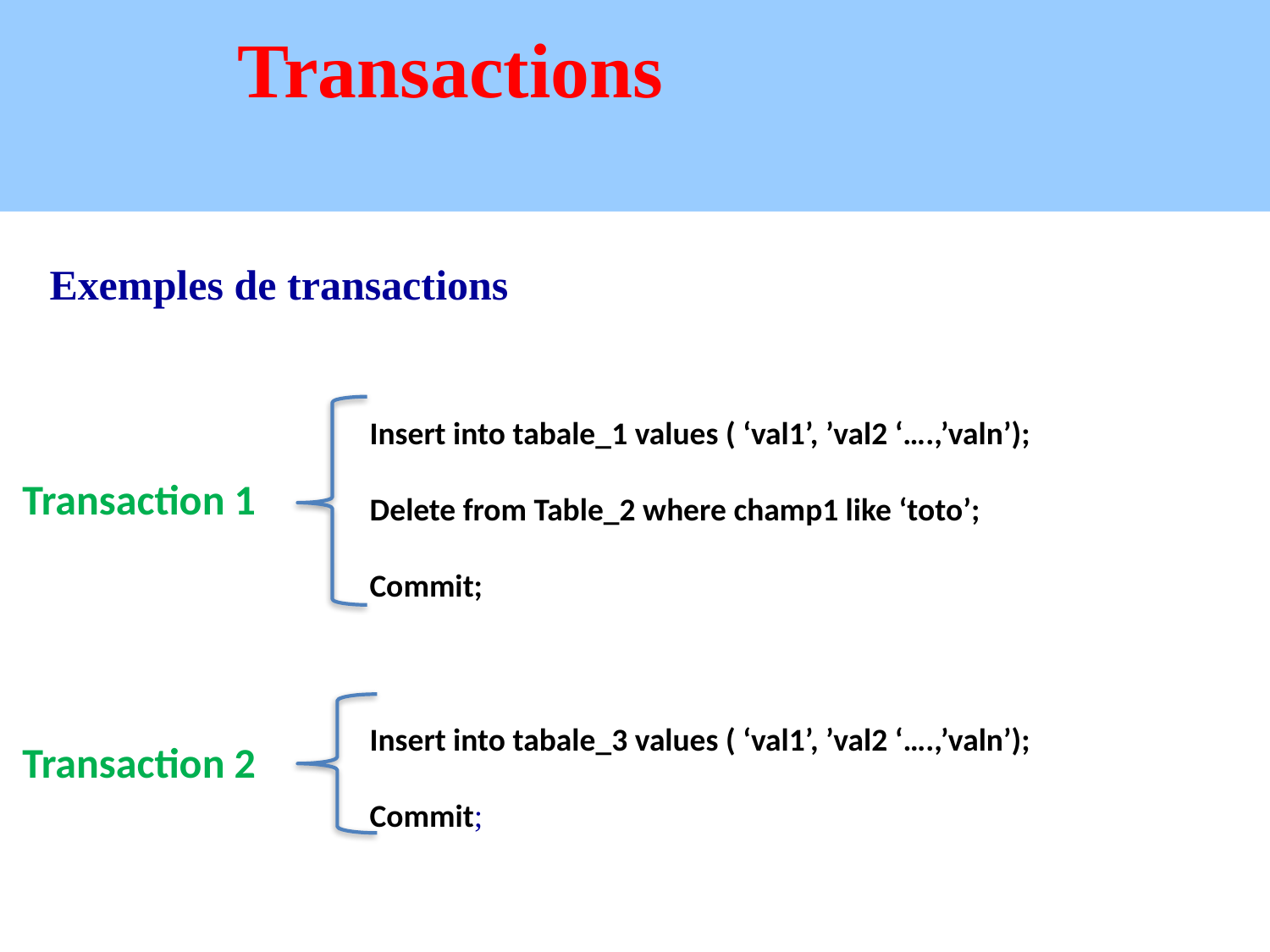

# Transactions
Exemples de transactions

Insert into tabale_1 values ( ‘val1’, ’val2 ‘….,’valn’);

Delete from Table_2 where champ1 like ‘toto’;

Commit;
Transaction 1

Insert into tabale_3 values ( ‘val1’, ’val2 ‘….,’valn’);

Commit;
Transaction 2